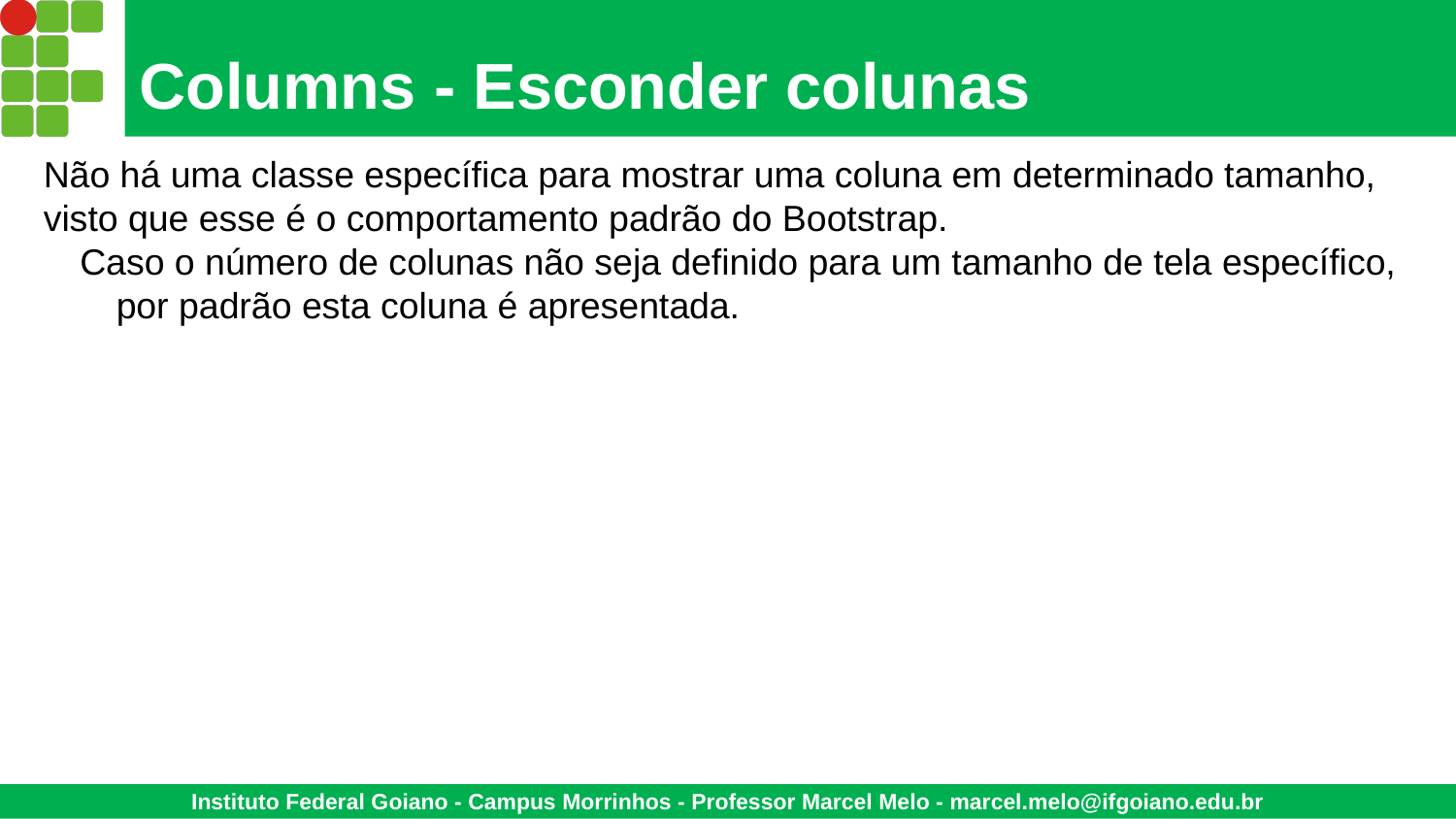

# Columns - Esconder colunas
Não há uma classe específica para mostrar uma coluna em determinado tamanho, visto que esse é o comportamento padrão do Bootstrap.
Caso o número de colunas não seja definido para um tamanho de tela específico, por padrão esta coluna é apresentada.